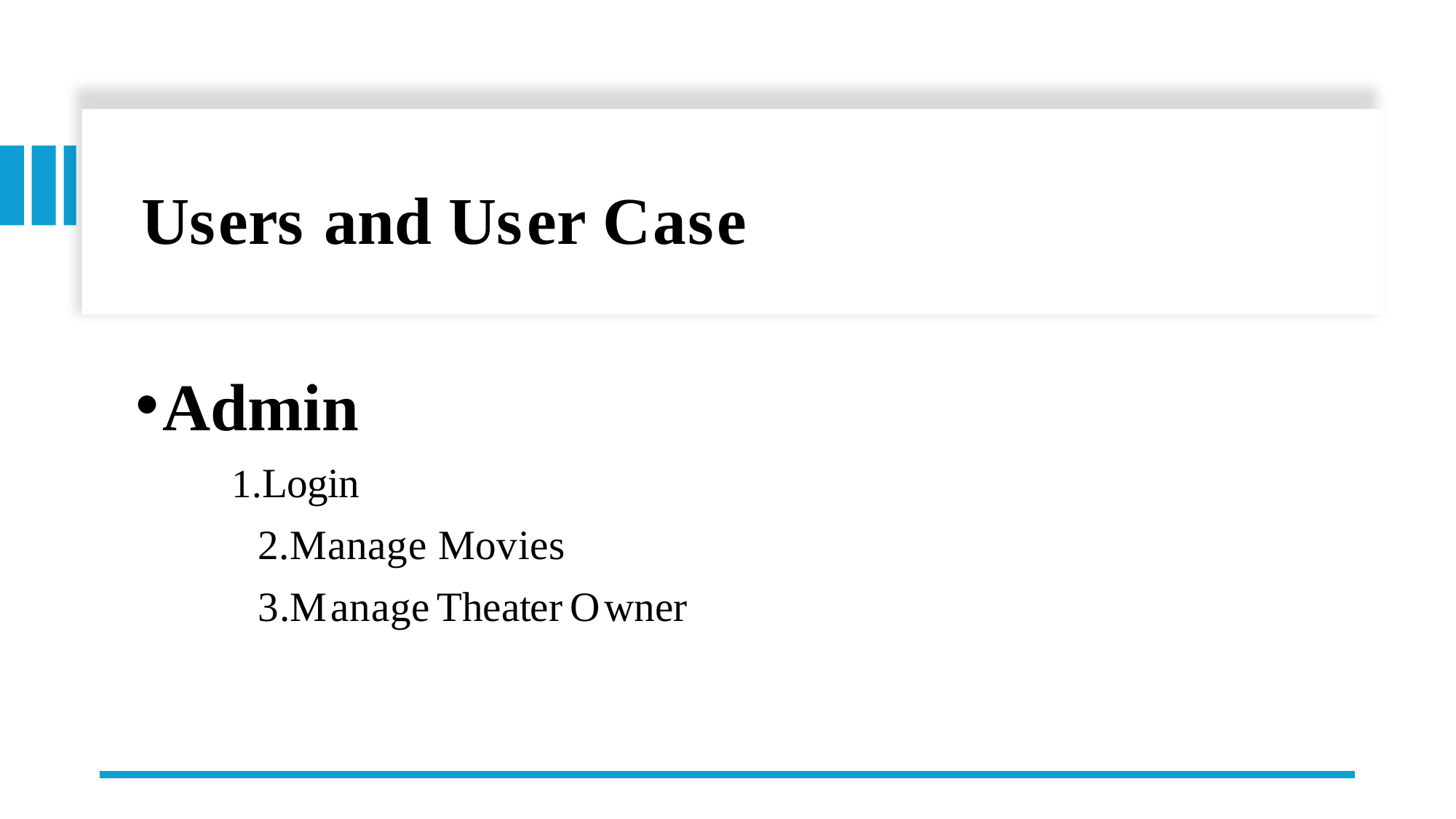

# Users and User Case
Admin
Login
2.Manage Movies
3.Manage Theater Owner